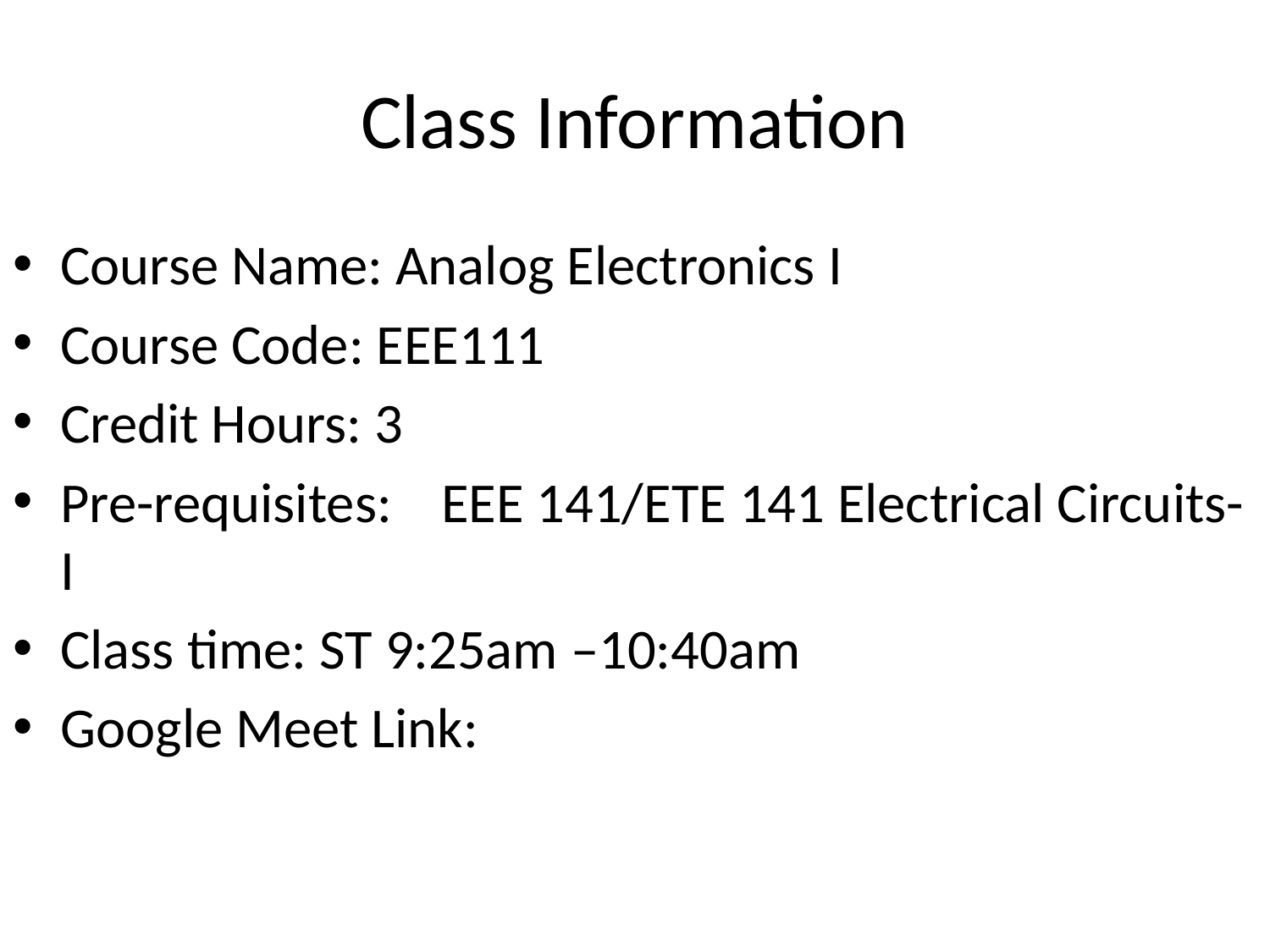

# Class Information
Course Name: Analog Electronics I
Course Code: EEE111
Credit Hours: 3
Pre-requisites:	EEE 141/ETE 141 Electrical Circuits-I
Class time: ST 9:25am –10:40am
Google Meet Link: